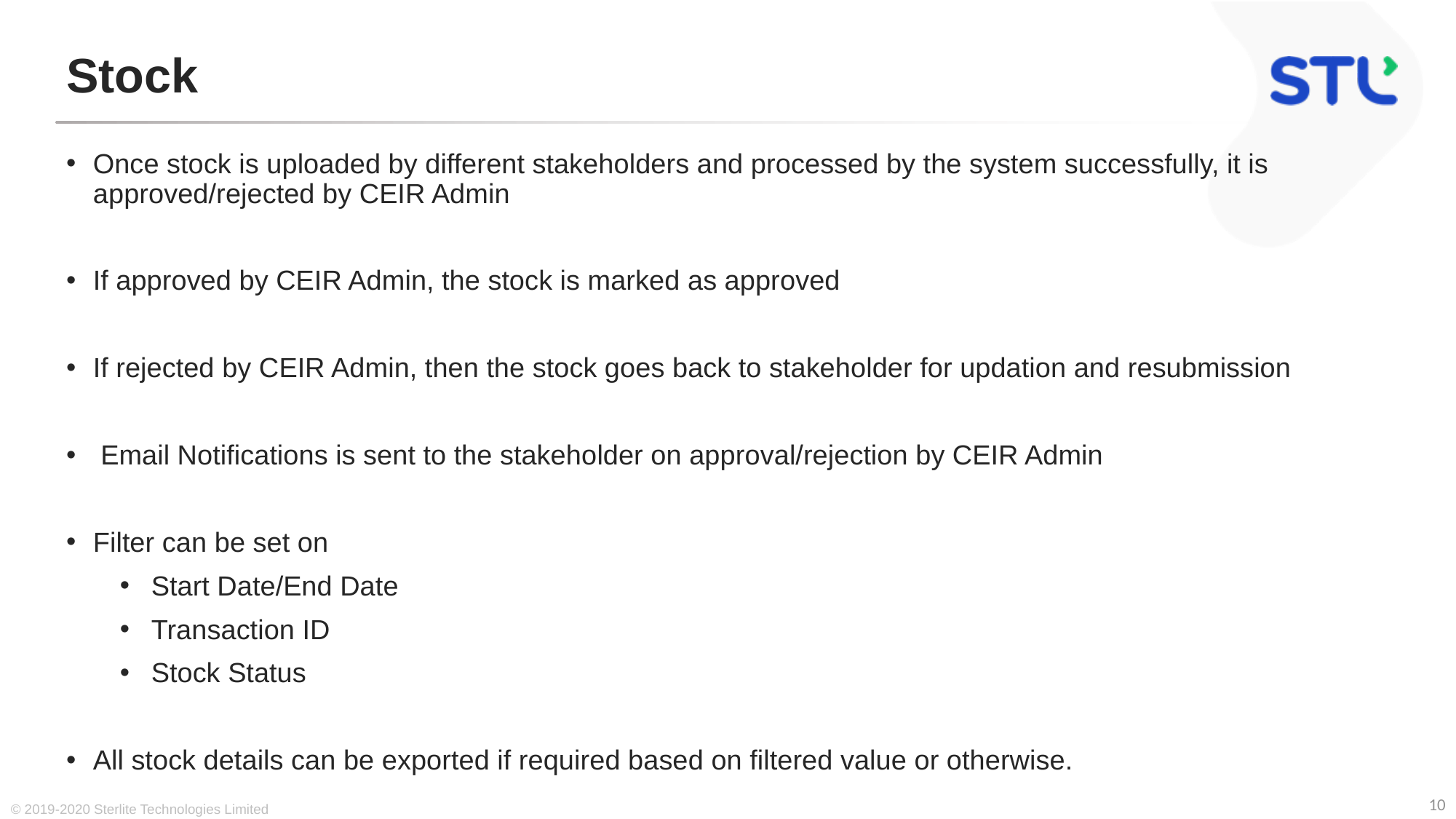

# Stock
Once stock is uploaded by different stakeholders and processed by the system successfully, it is approved/rejected by CEIR Admin

If approved by CEIR Admin, the stock is marked as approved

If rejected by CEIR Admin, then the stock goes back to stakeholder for updation and resubmission

 Email Notifications is sent to the stakeholder on approval/rejection by CEIR Admin

Filter can be set on
Start Date/End Date
Transaction ID
Stock Status

All stock details can be exported if required based on filtered value or otherwise.

© 2019-2020 Sterlite Technologies Limited
10